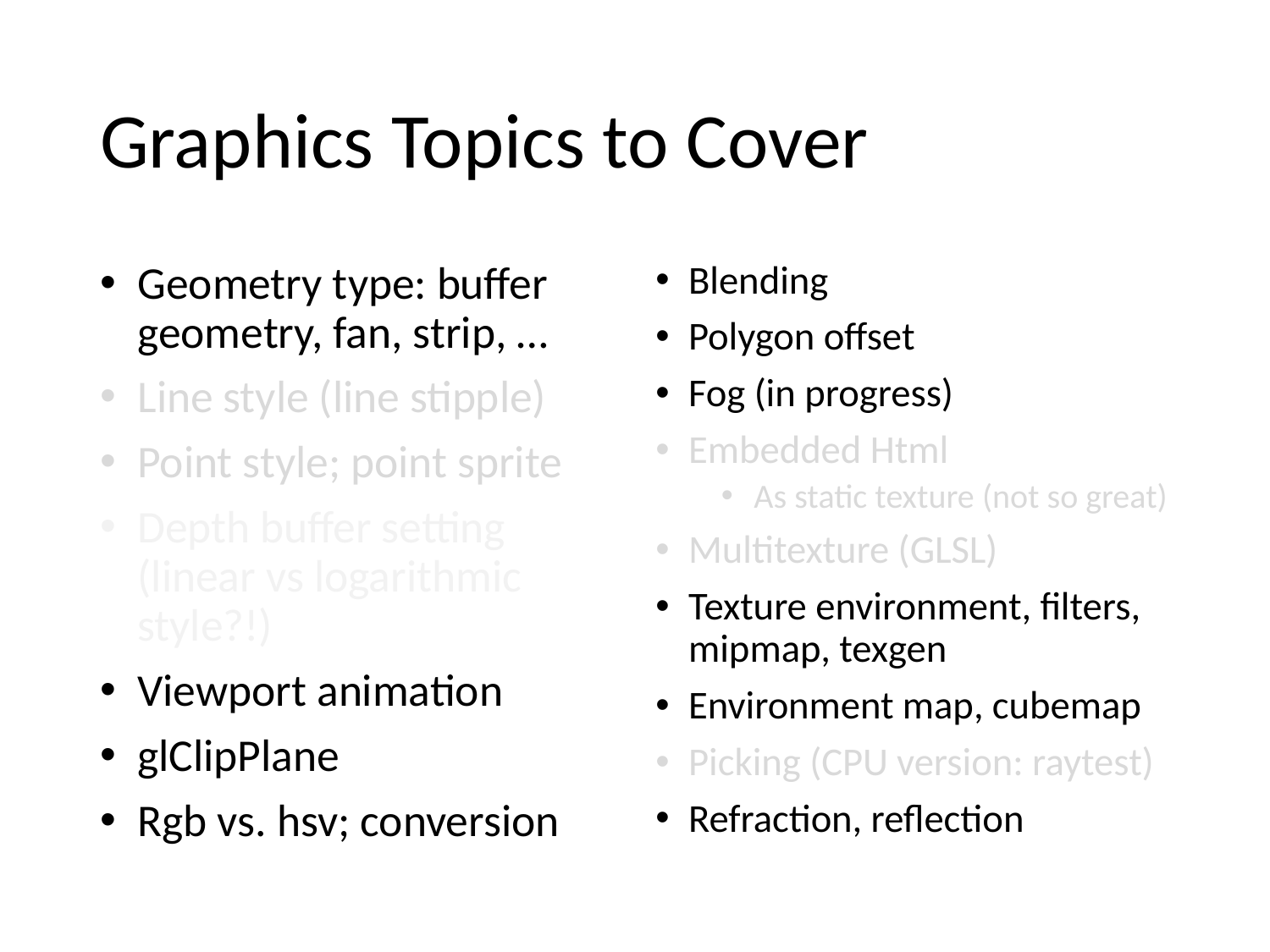

# Graphics Topics to Cover
Geometry type: buffer geometry, fan, strip, …
Line style (line stipple)
Point style; point sprite
Depth buffer setting (linear vs logarithmic style?!)
Viewport animation
glClipPlane
Rgb vs. hsv; conversion
Blending
Polygon offset
Fog (in progress)
Embedded Html
As static texture (not so great)
Multitexture (GLSL)
Texture environment, filters, mipmap, texgen
Environment map, cubemap
Picking (CPU version: raytest)
Refraction, reflection